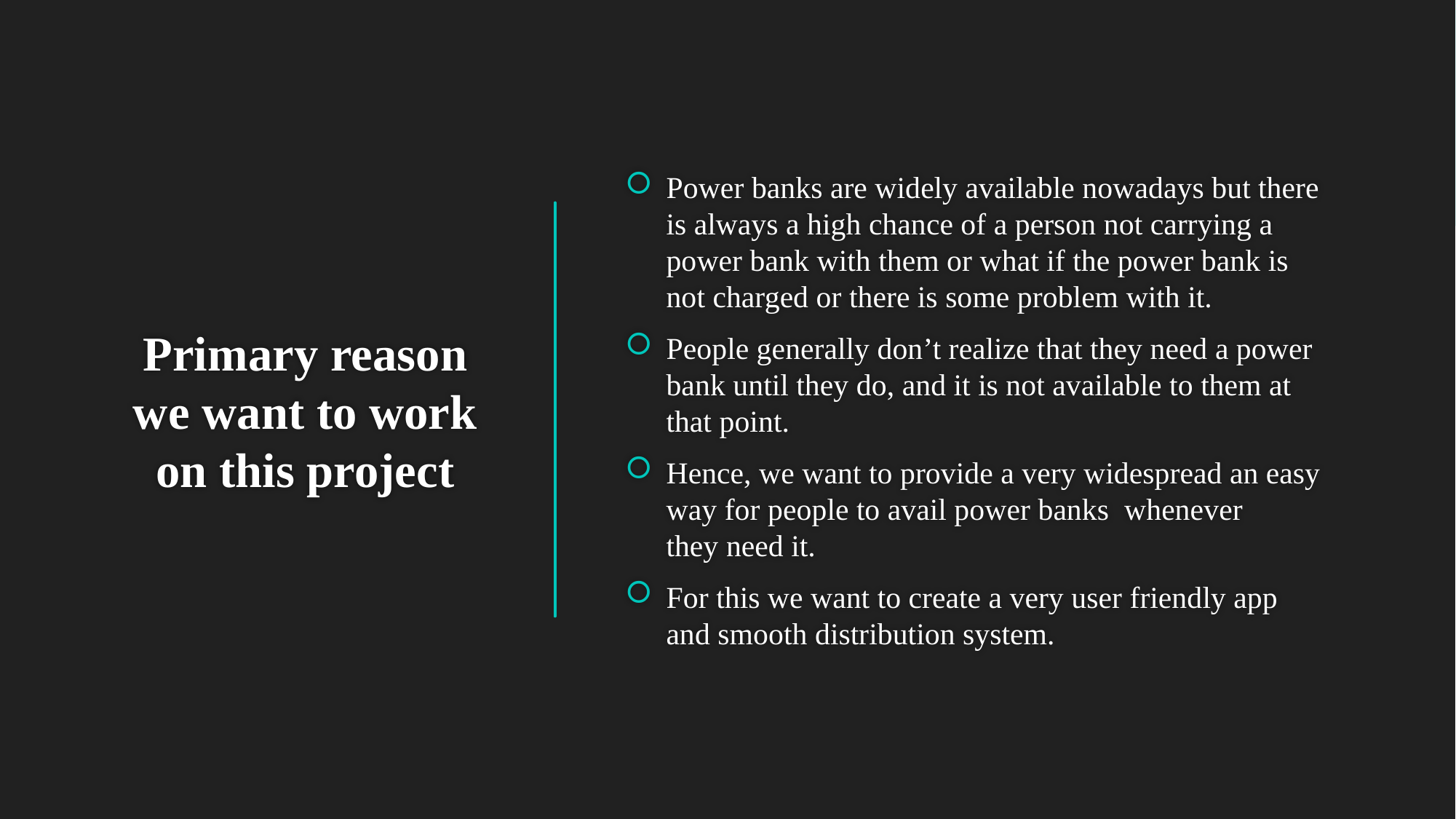

Power banks are widely available nowadays but there is always a high chance of a person not carrying a power bank with them or what if the power bank is not charged or there is some problem with it.
People generally don’t realize that they need a power bank until they do, and it is not available to them at that point.
Hence, we want to provide a very widespread an easy way for people to avail power banks  whenever they need it.
For this we want to create a very user friendly app and smooth distribution system.
# Primary reason we want to work on this project